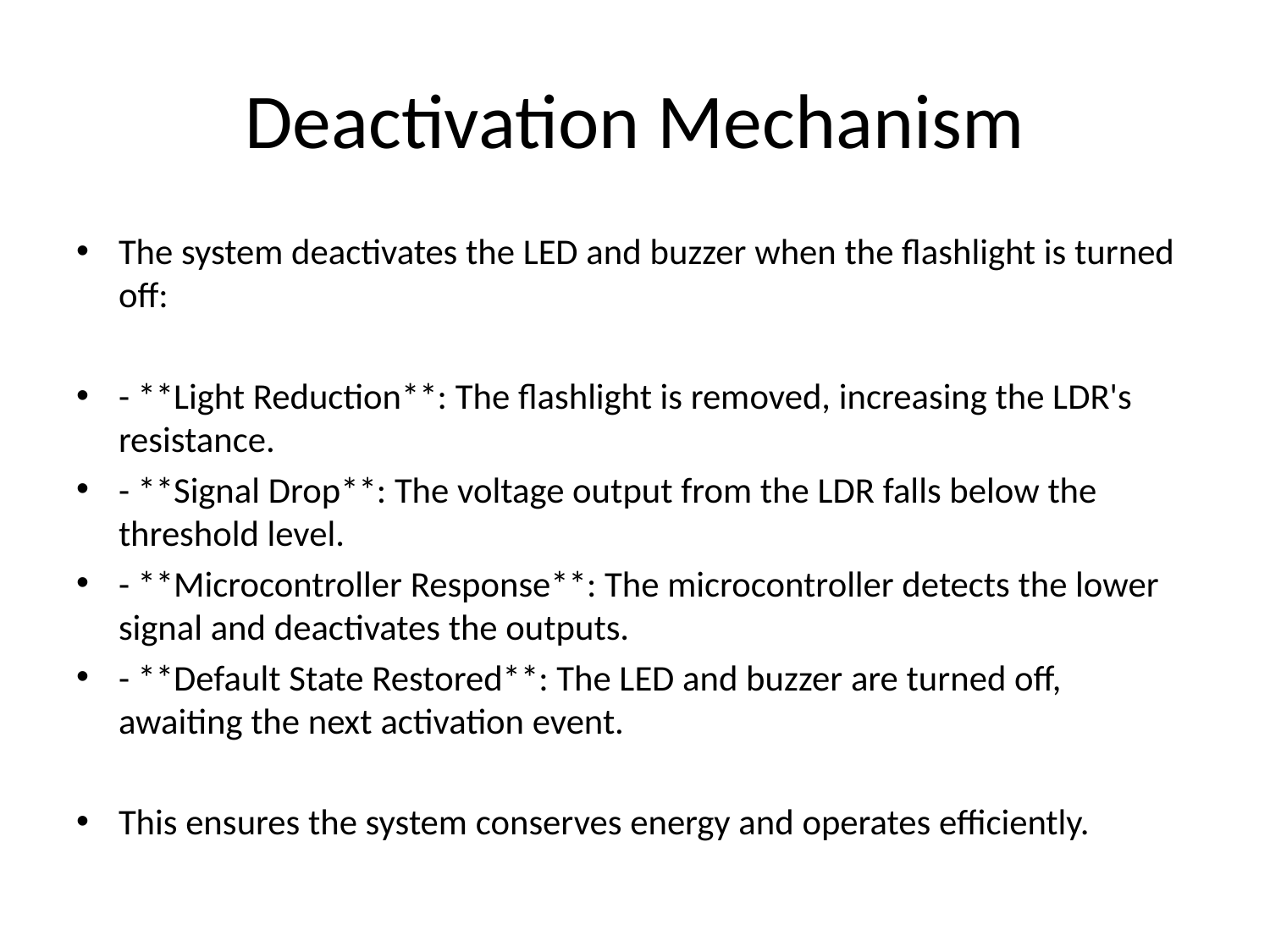

# Deactivation Mechanism
The system deactivates the LED and buzzer when the flashlight is turned off:

- **Light Reduction**: The flashlight is removed, increasing the LDR's resistance.
- **Signal Drop**: The voltage output from the LDR falls below the threshold level.
- **Microcontroller Response**: The microcontroller detects the lower signal and deactivates the outputs.
- **Default State Restored**: The LED and buzzer are turned off, awaiting the next activation event.

This ensures the system conserves energy and operates efficiently.